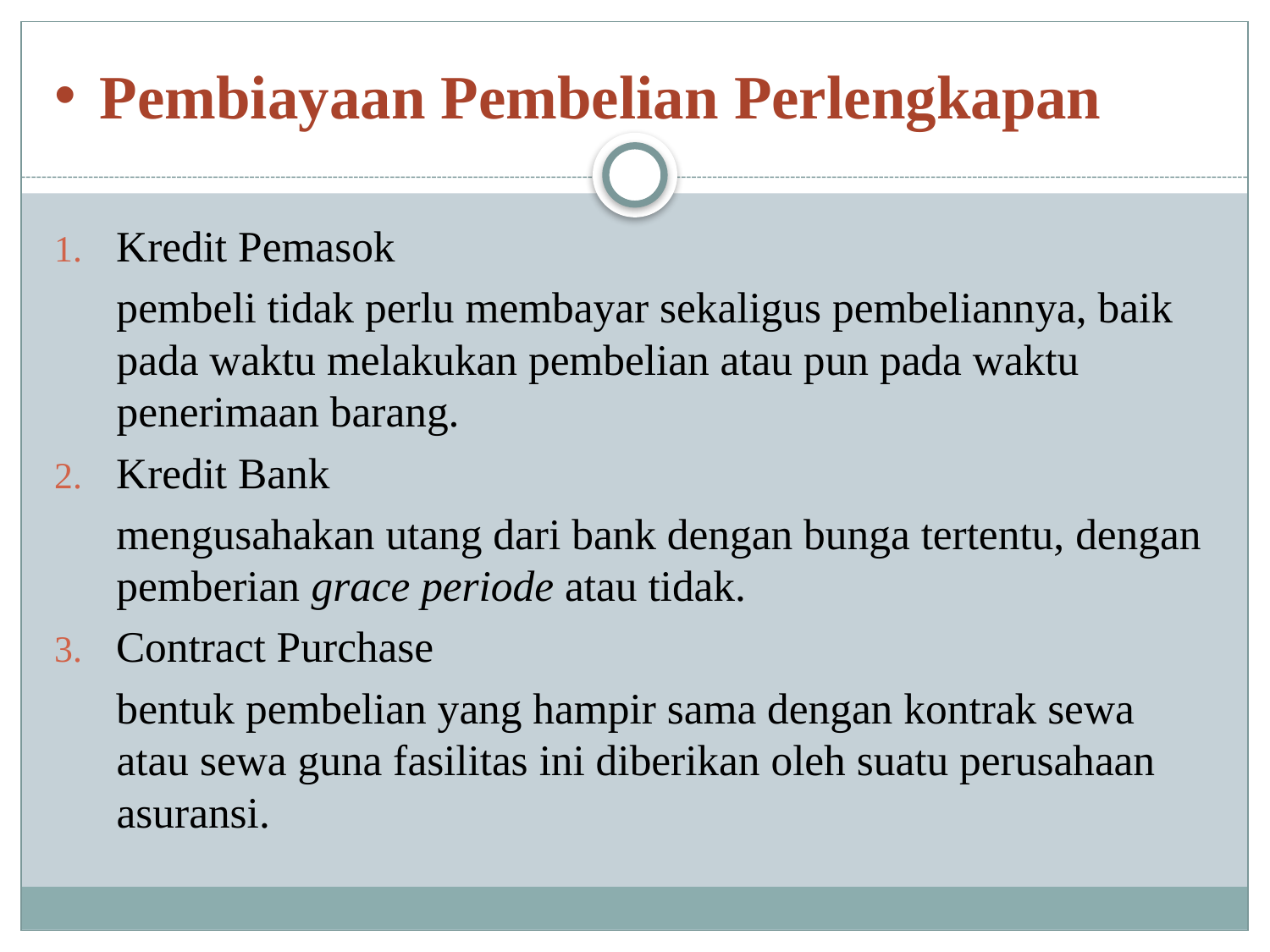

# Pembiayaan Pembelian Perlengkapan
Kredit Pemasok
pembeli tidak perlu membayar sekaligus pembeliannya, baik pada waktu melakukan pembelian atau pun pada waktu penerimaan barang.
Kredit Bank
mengusahakan utang dari bank dengan bunga tertentu, dengan pemberian grace periode atau tidak.
Contract Purchase
bentuk pembelian yang hampir sama dengan kontrak sewa atau sewa guna fasilitas ini diberikan oleh suatu perusahaan asuransi.